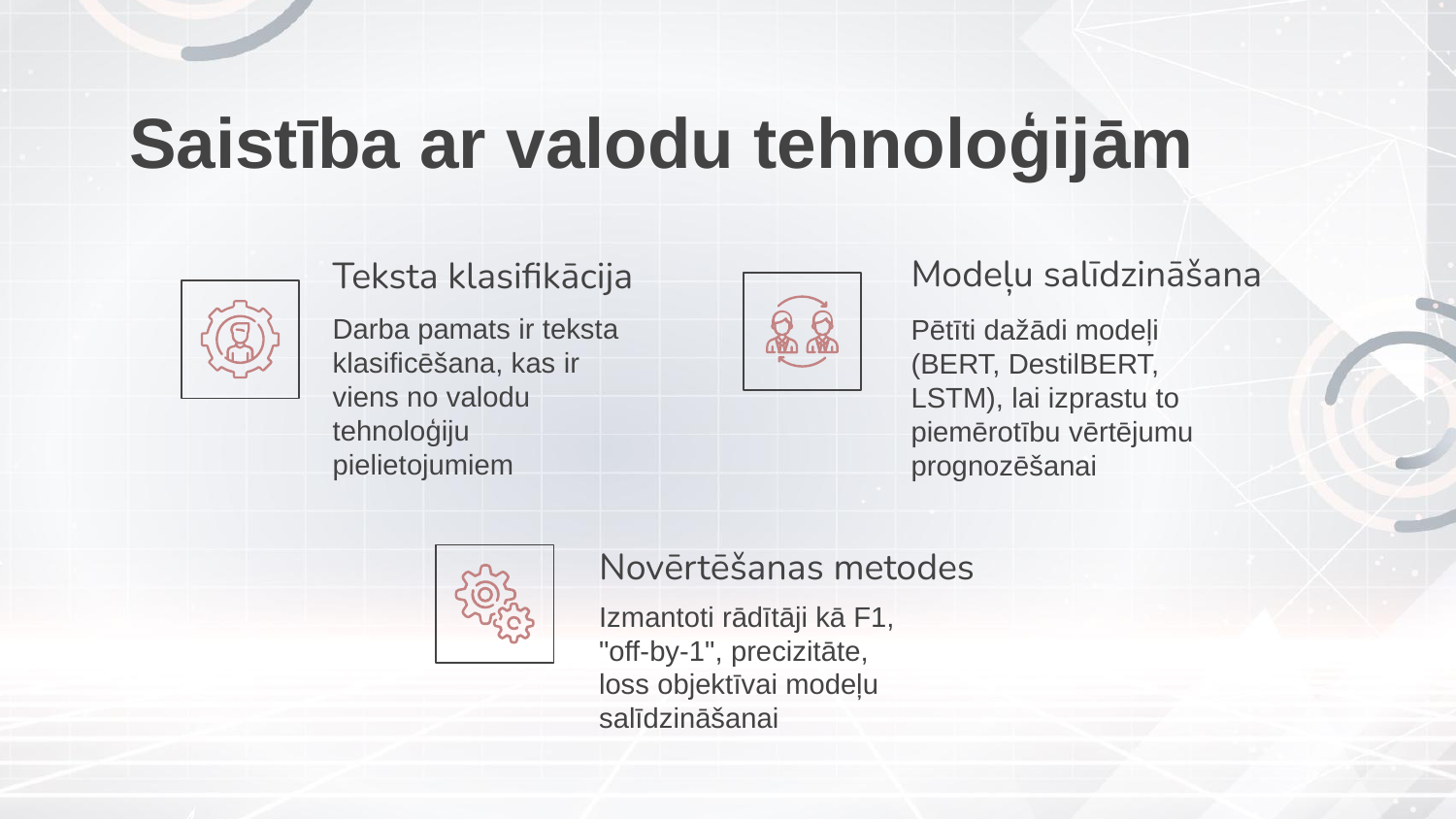

# Saistība ar valodu tehnoloģijām
Teksta klasifikācija
Modeļu salīdzināšana

Darba pamats ir teksta klasificēšana, kas ir viens no valodu tehnoloģiju pielietojumiem
Pētīti dažādi modeļi (BERT, DestilBERT, LSTM), lai izprastu to piemērotību vērtējumu prognozēšanai

Novērtēšanas metodes

Izmantoti rādītāji kā F1, "off-by-1", precizitāte, loss objektīvai modeļu salīdzināšanai